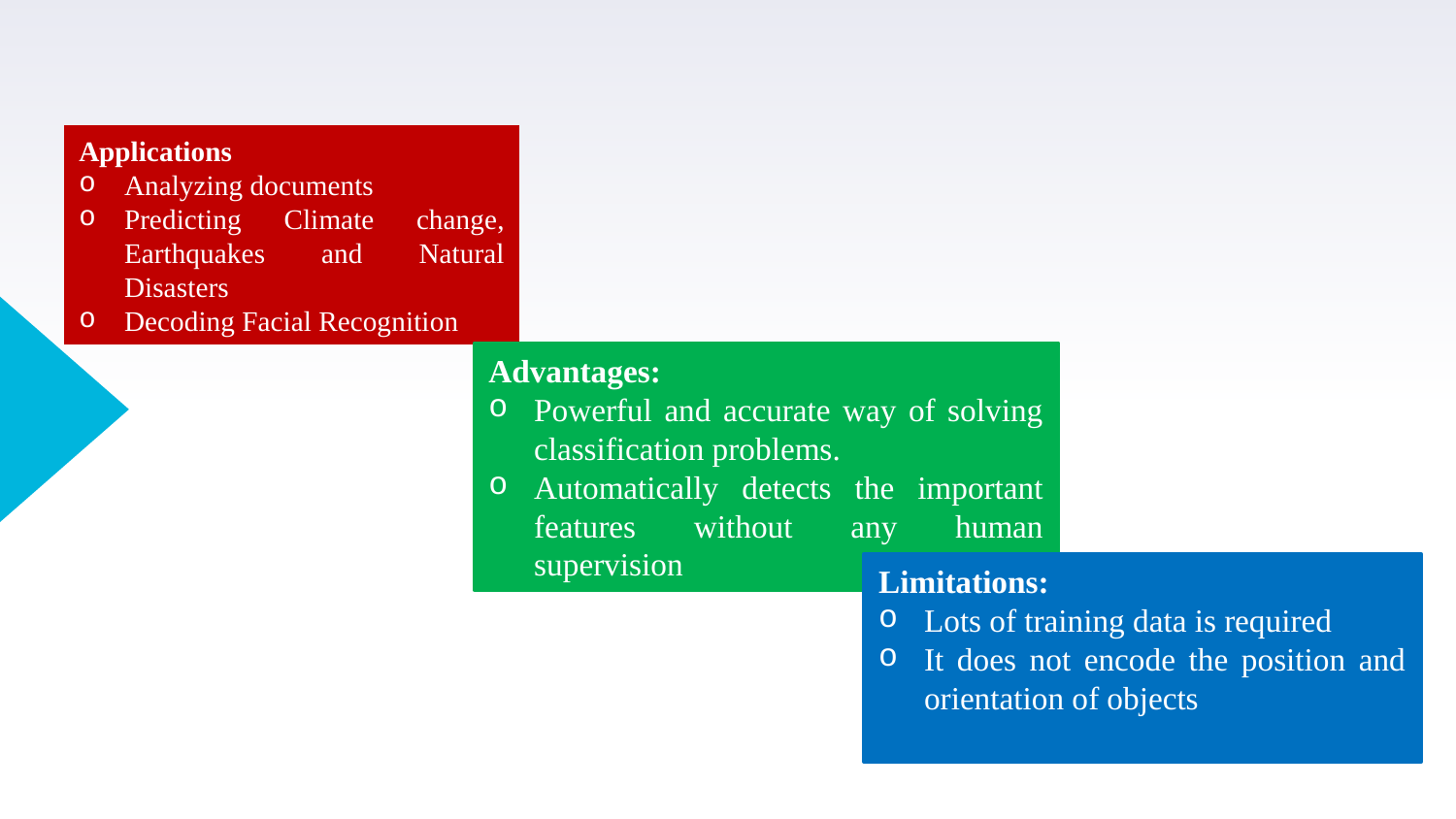

Applications
Analyzing documents
Predicting Climate change, Earthquakes and Natural Disasters
Decoding Facial Recognition
Advantages:
Powerful and accurate way of solving classification problems.
Automatically detects the important features without any human supervision
Limitations:
Lots of training data is required
It does not encode the position and orientation of objects